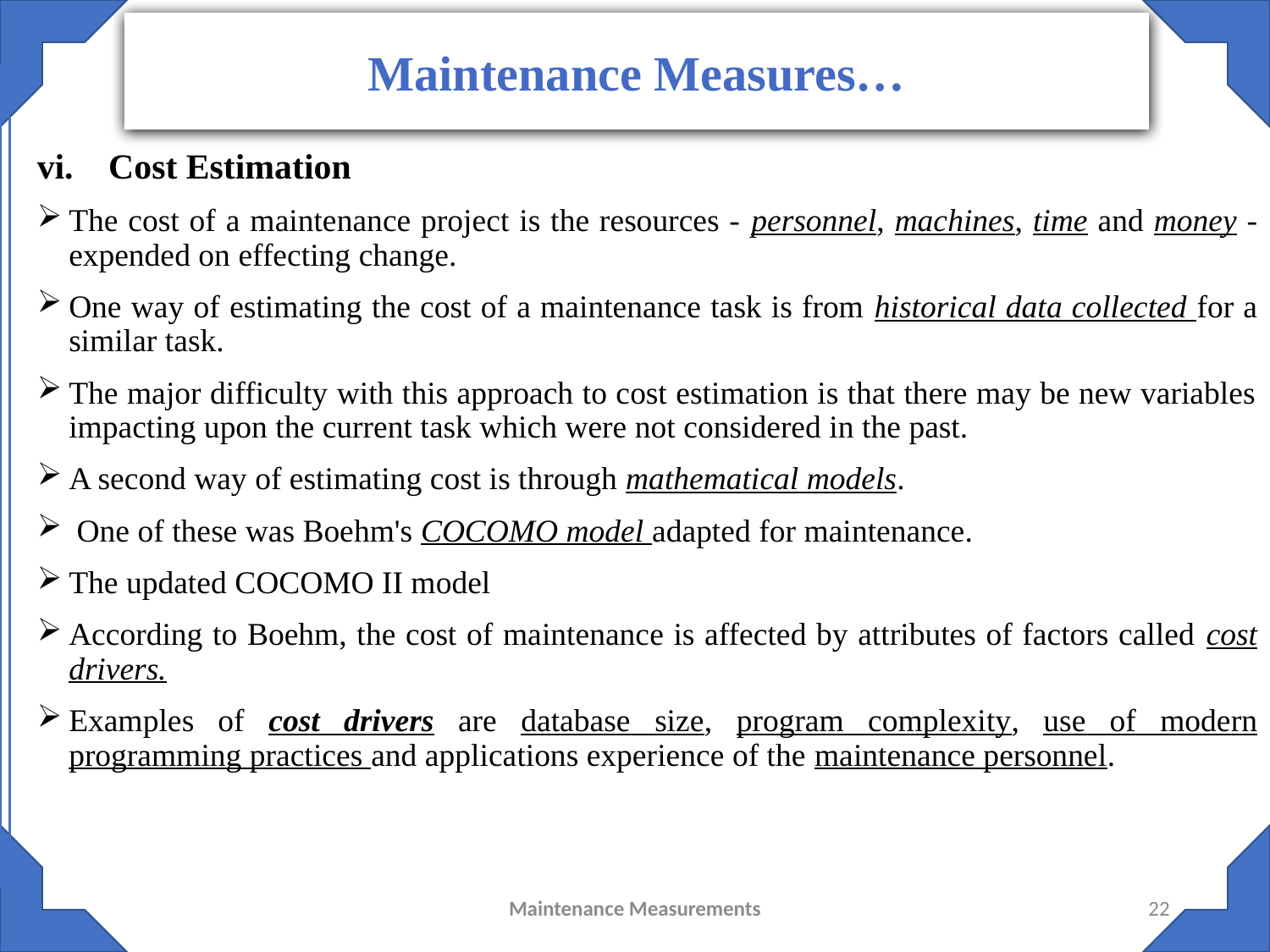

Maintenance Measures…
#
Cost Estimation
The cost of a maintenance project is the resources - personnel, machines, time and money - expended on effecting change.
One way of estimating the cost of a maintenance task is from historical data collected for a similar task.
The major difficulty with this approach to cost estimation is that there may be new variables impacting upon the current task which were not considered in the past.
A second way of estimating cost is through mathematical models.
 One of these was Boehm's COCOMO model adapted for maintenance.
The updated COCOMO II model
According to Boehm, the cost of maintenance is affected by attributes of factors called cost drivers.
Examples of cost drivers are database size, program complexity, use of modern programming practices and applications experience of the maintenance personnel.

Maintenance Measurements
22